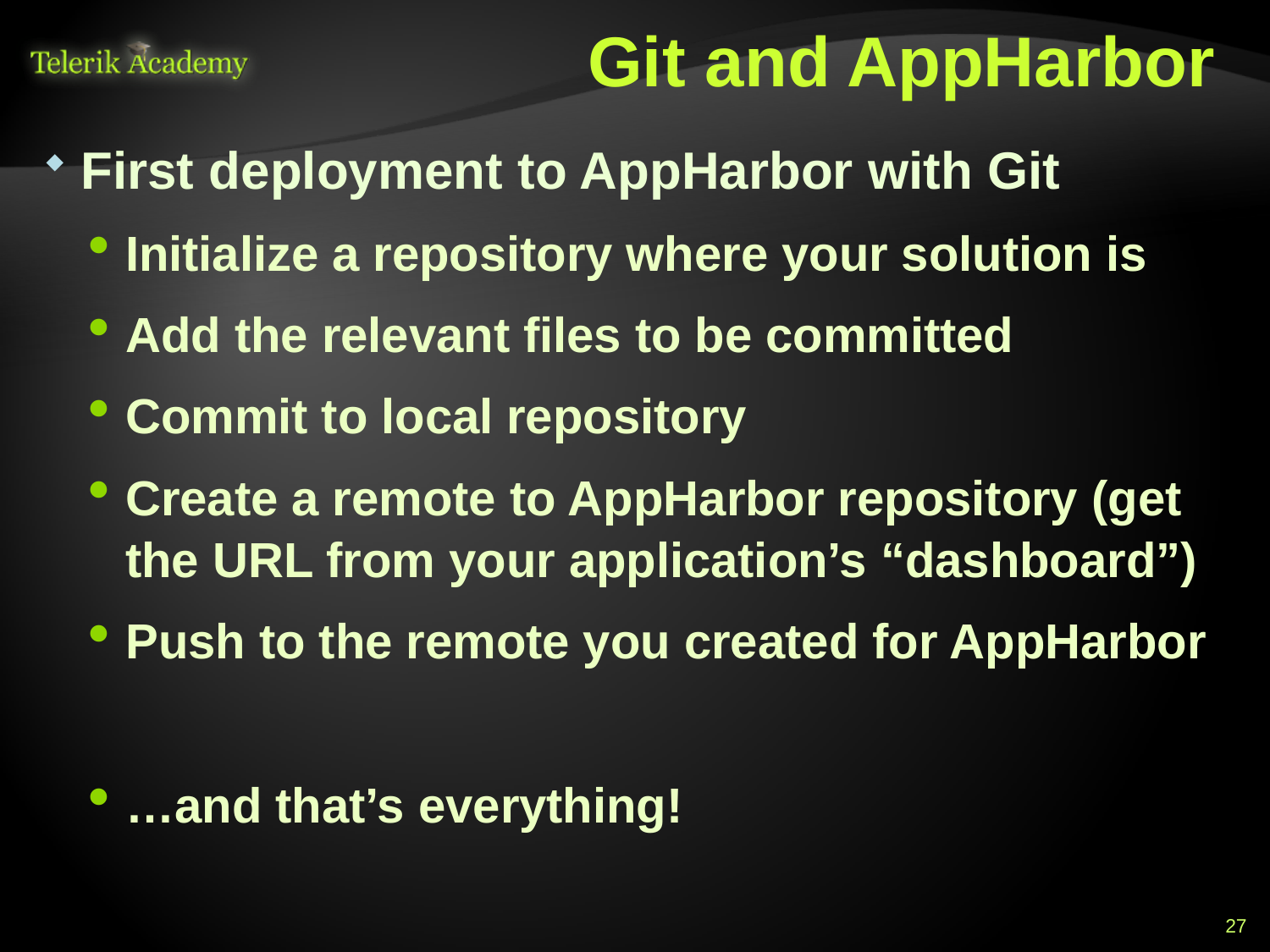

# Git and AppHarbor
First deployment to AppHarbor with Git
Initialize a repository where your solution is
Add the relevant files to be committed
Commit to local repository
Create a remote to AppHarbor repository (get the URL from your application’s “dashboard”)
Push to the remote you created for AppHarbor

…and that’s everything!
27